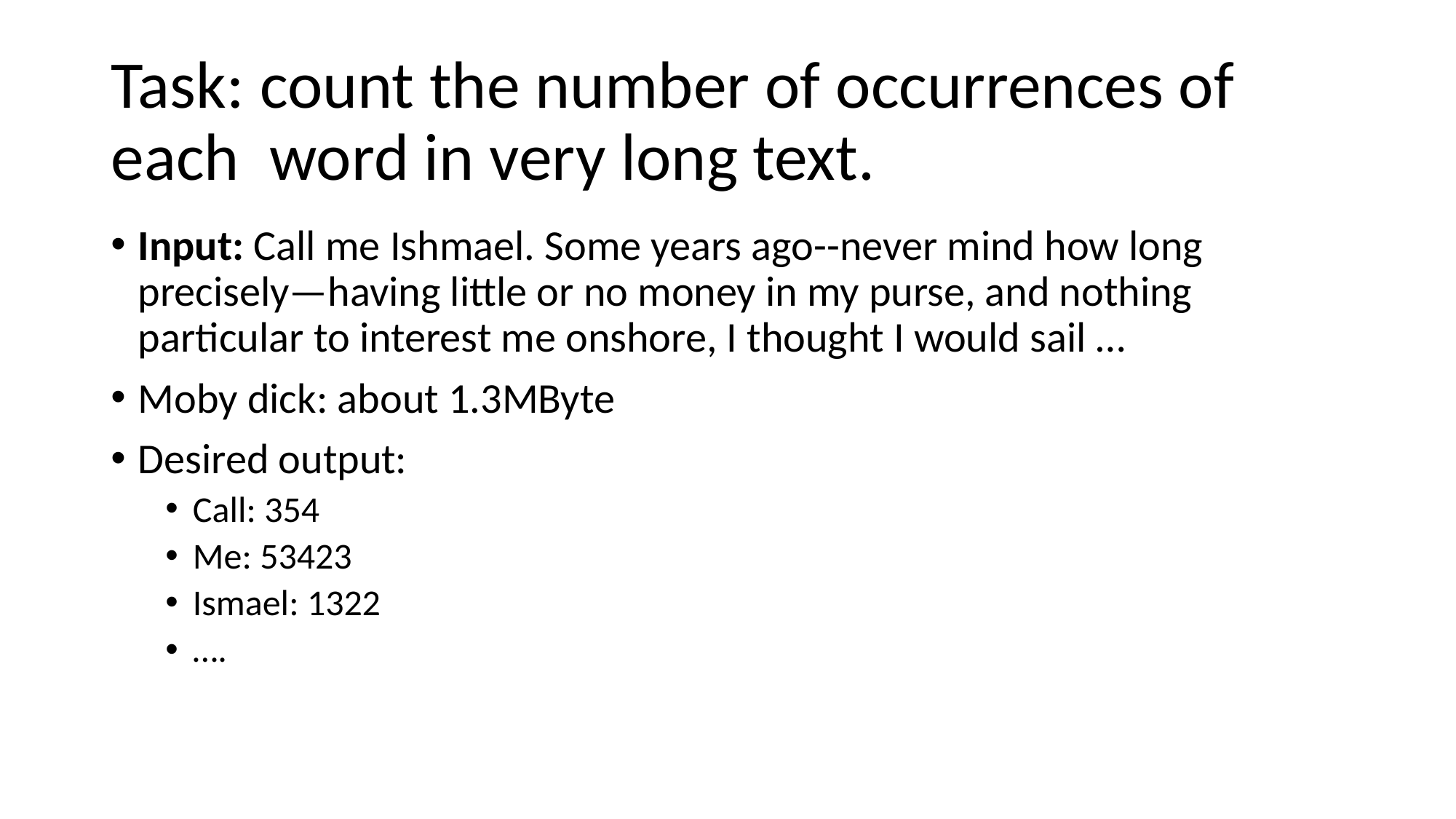

# Task: count the number of occurrences of each  word in very long text.
Input: Call me Ishmael. Some years ago--never mind how long precisely—having little or no money in my purse, and nothing particular to interest me onshore, I thought I would sail …
Moby dick: about 1.3MByte
Desired output:
Call: 354
Me: 53423
Ismael: 1322
….